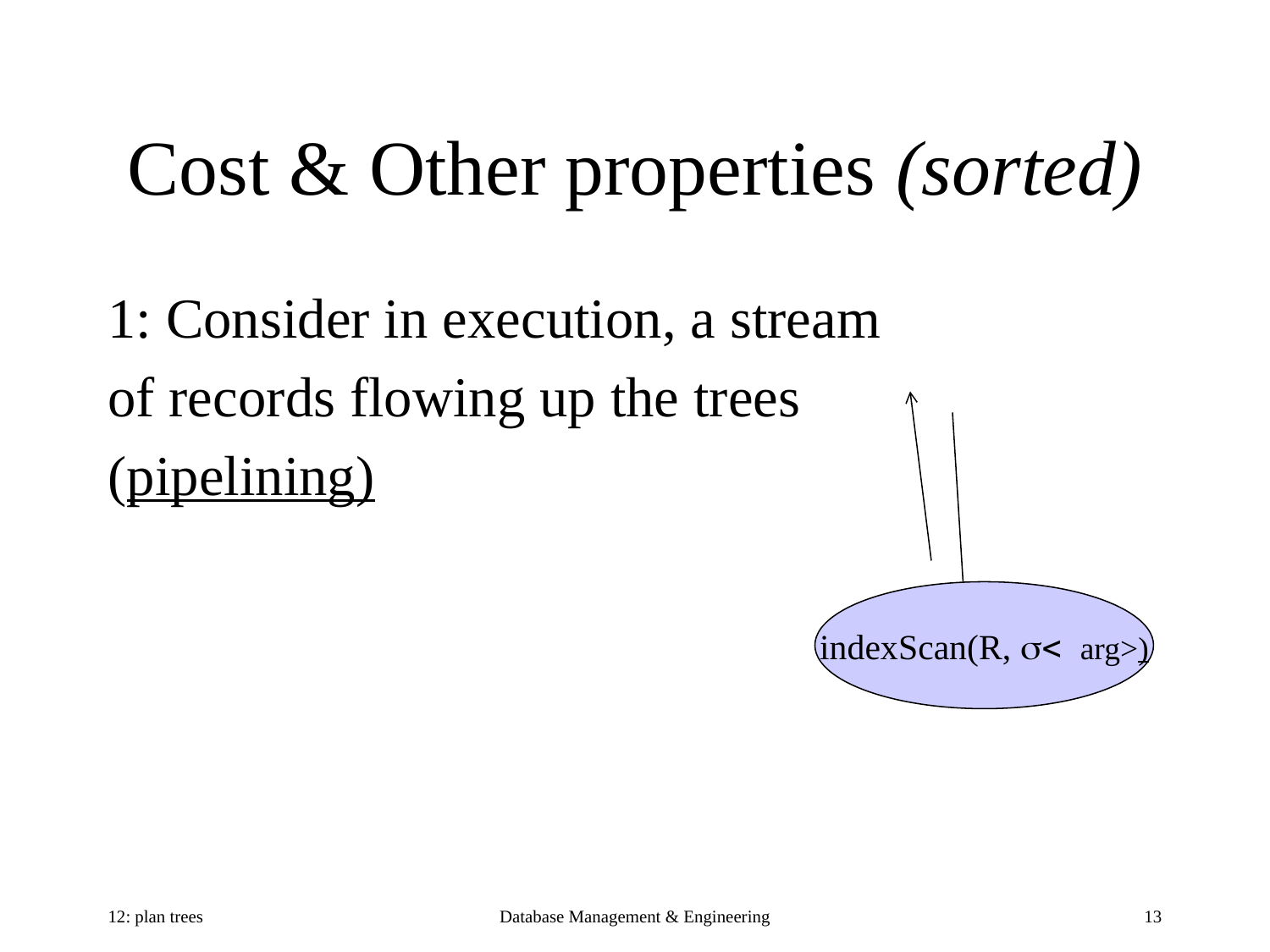

# Cost & Other properties (sorted)
1: Consider in execution, a stream
of records flowing up the trees
(pipelining)

indexScan(R, σ< arg>)
12: plan trees
Database Management & Engineering
13